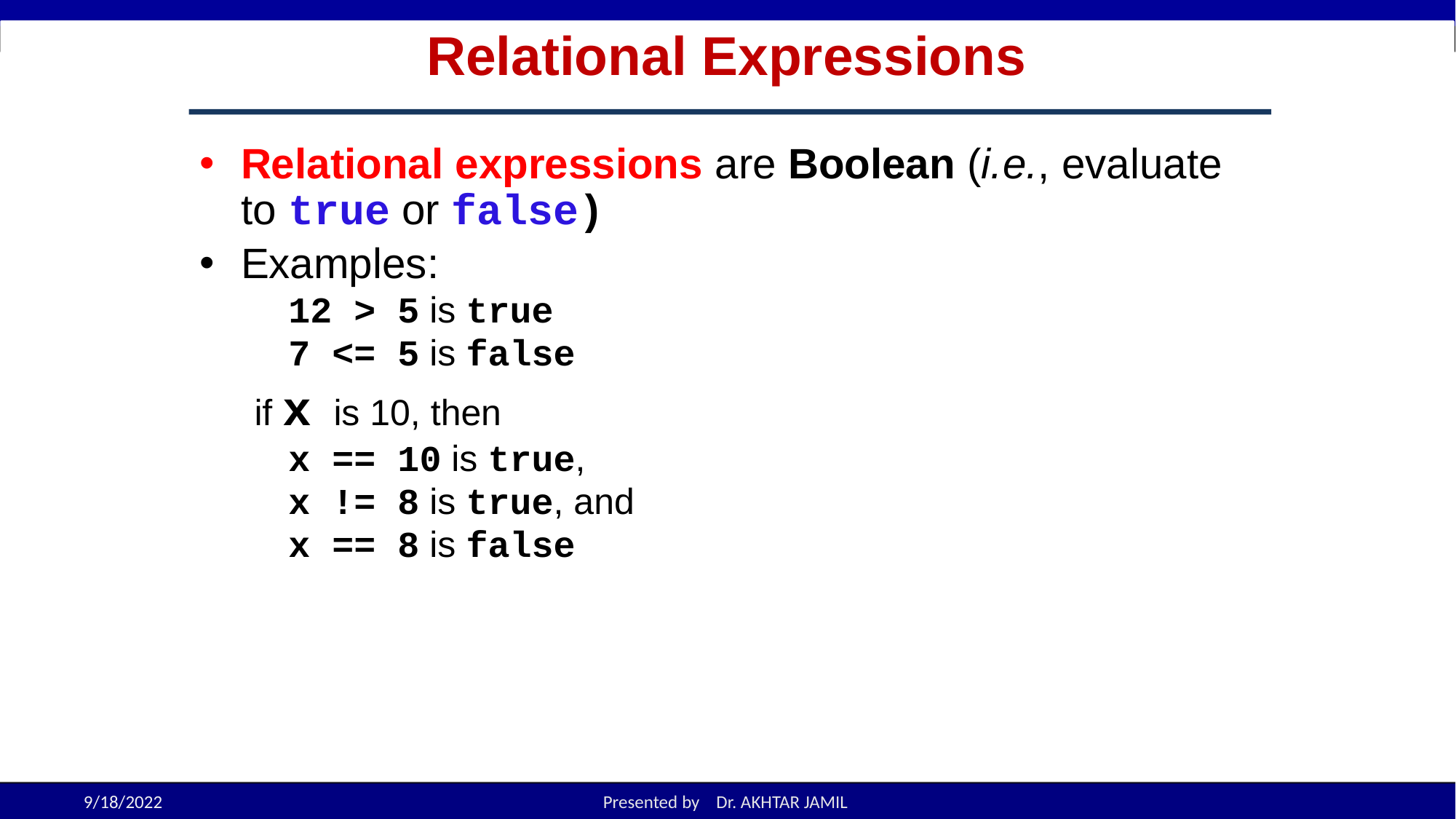

# Relational Expressions

Relational expressions are Boolean (i.e., evaluate to true or false)
Examples:
	12 > 5 is true
	7 <= 5 is false
if x is 10, then
	x == 10 is true,
	x != 8 is true, and
	x == 8 is false
4-25
9/18/2022
Presented by    Dr. AKHTAR JAMIL